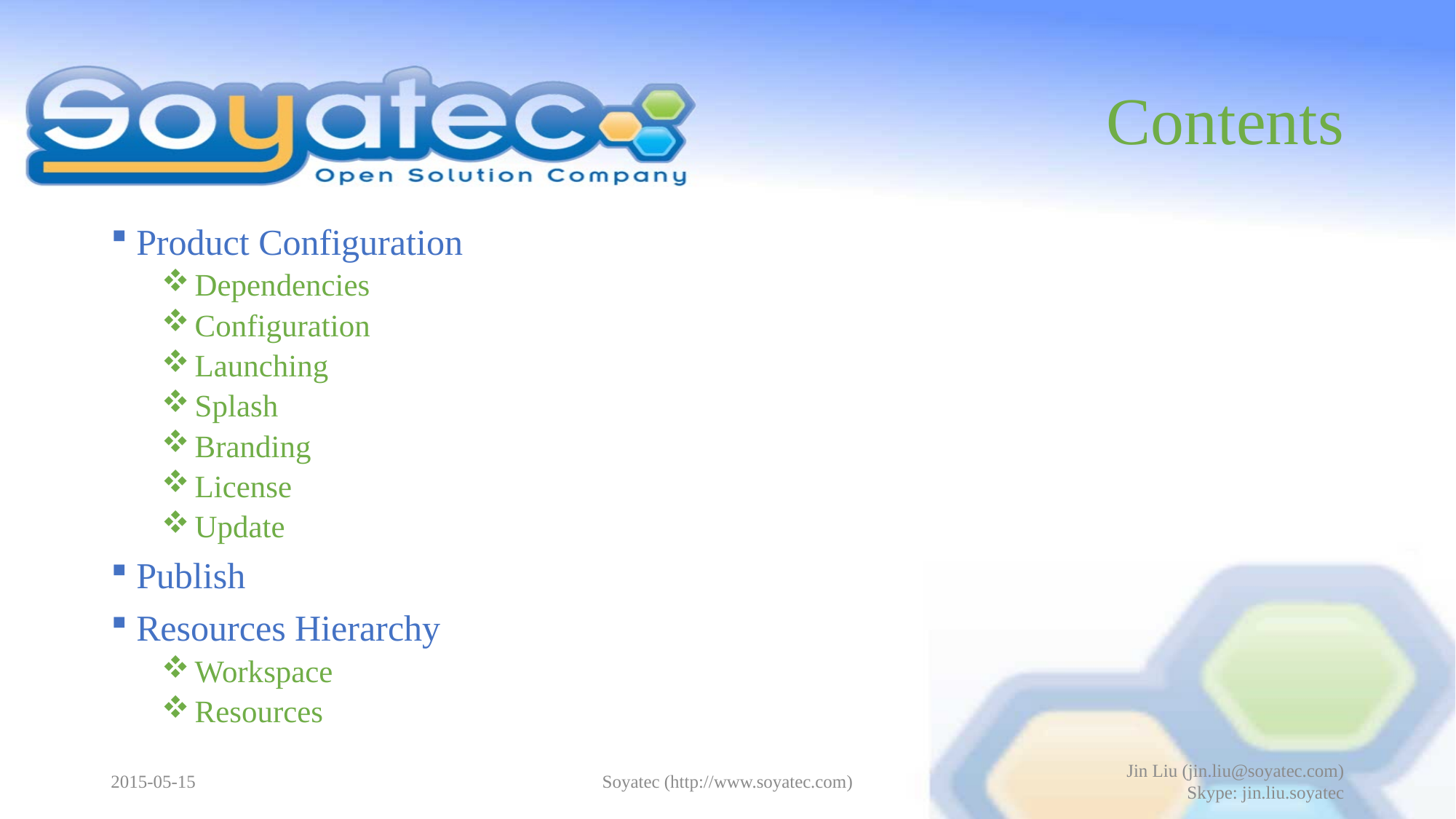

# Contents
Product Configuration
 Dependencies
 Configuration
 Launching
 Splash
 Branding
 License
 Update
Publish
Resources Hierarchy
 Workspace
 Resources
2015-05-15
Soyatec (http://www.soyatec.com)
Jin Liu (jin.liu@soyatec.com)
Skype: jin.liu.soyatec